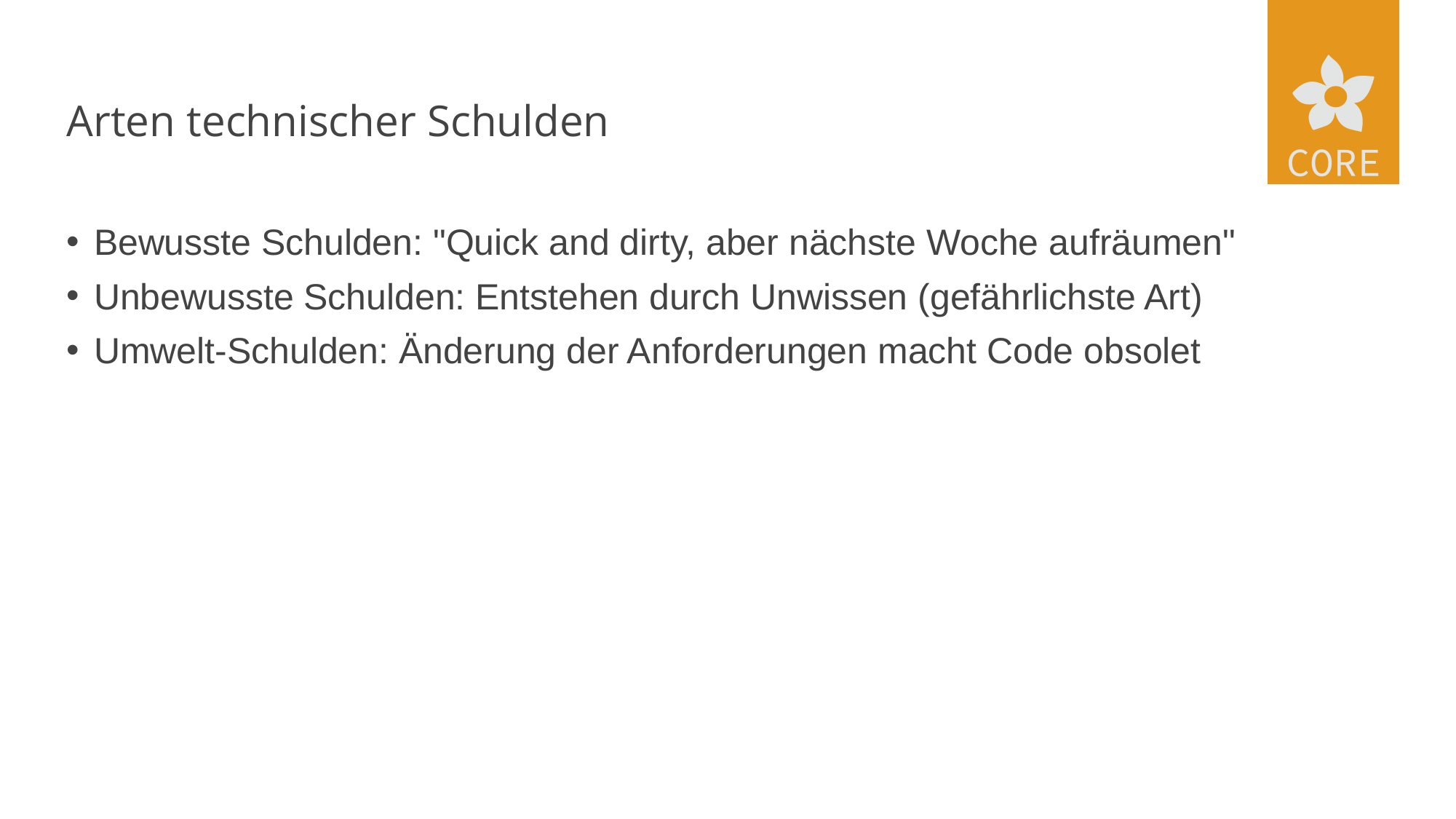

# Arten technischer Schulden
Bewusste Schulden: "Quick and dirty, aber nächste Woche aufräumen"
Unbewusste Schulden: Entstehen durch Unwissen (gefährlichste Art)
Umwelt-Schulden: Änderung der Anforderungen macht Code obsolet